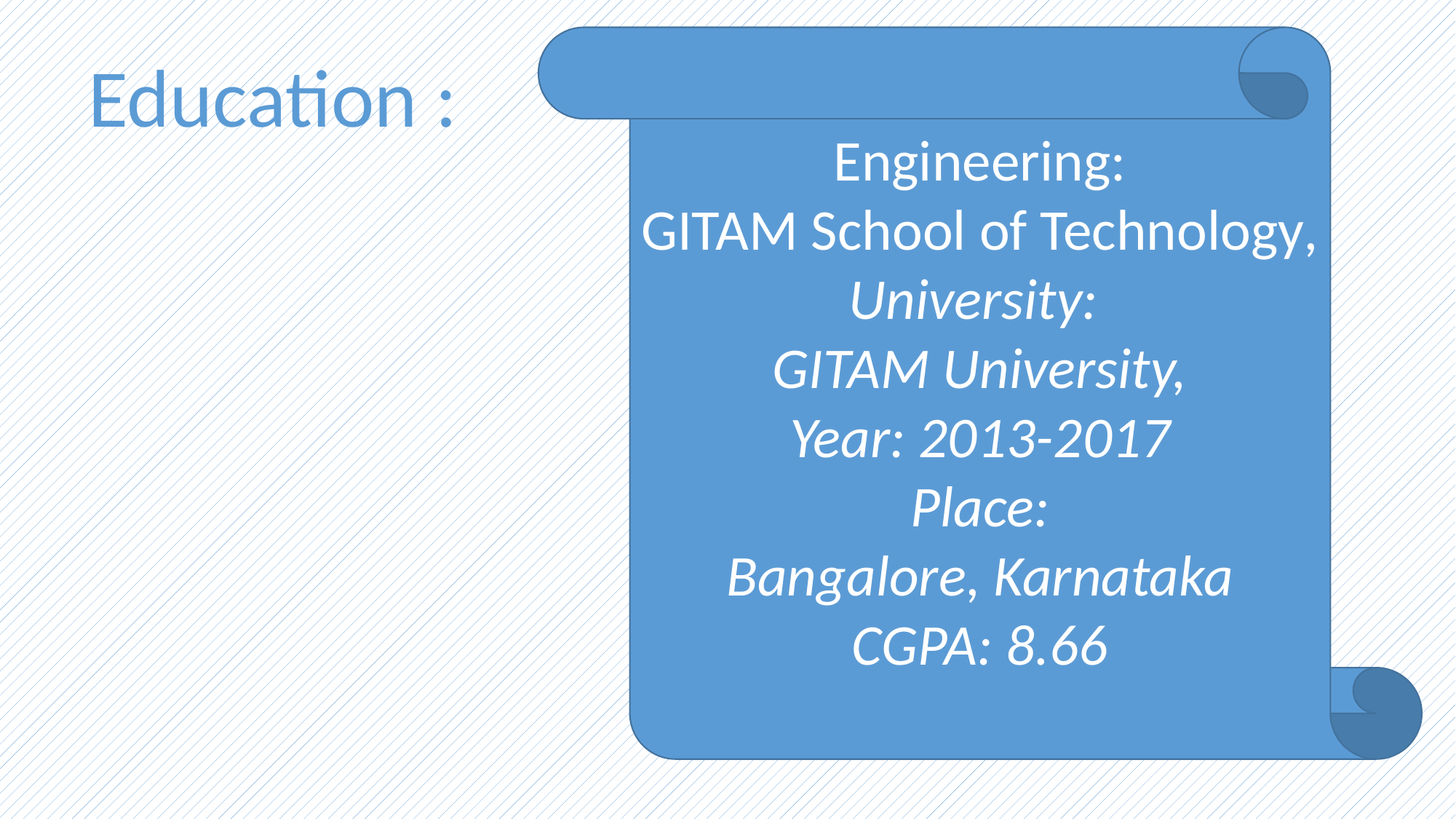

Engineering:
GITAM School of Technology,
University:
GITAM University,
Year: 2013-2017
Place:
Bangalore, Karnataka
CGPA: 8.66

Education :